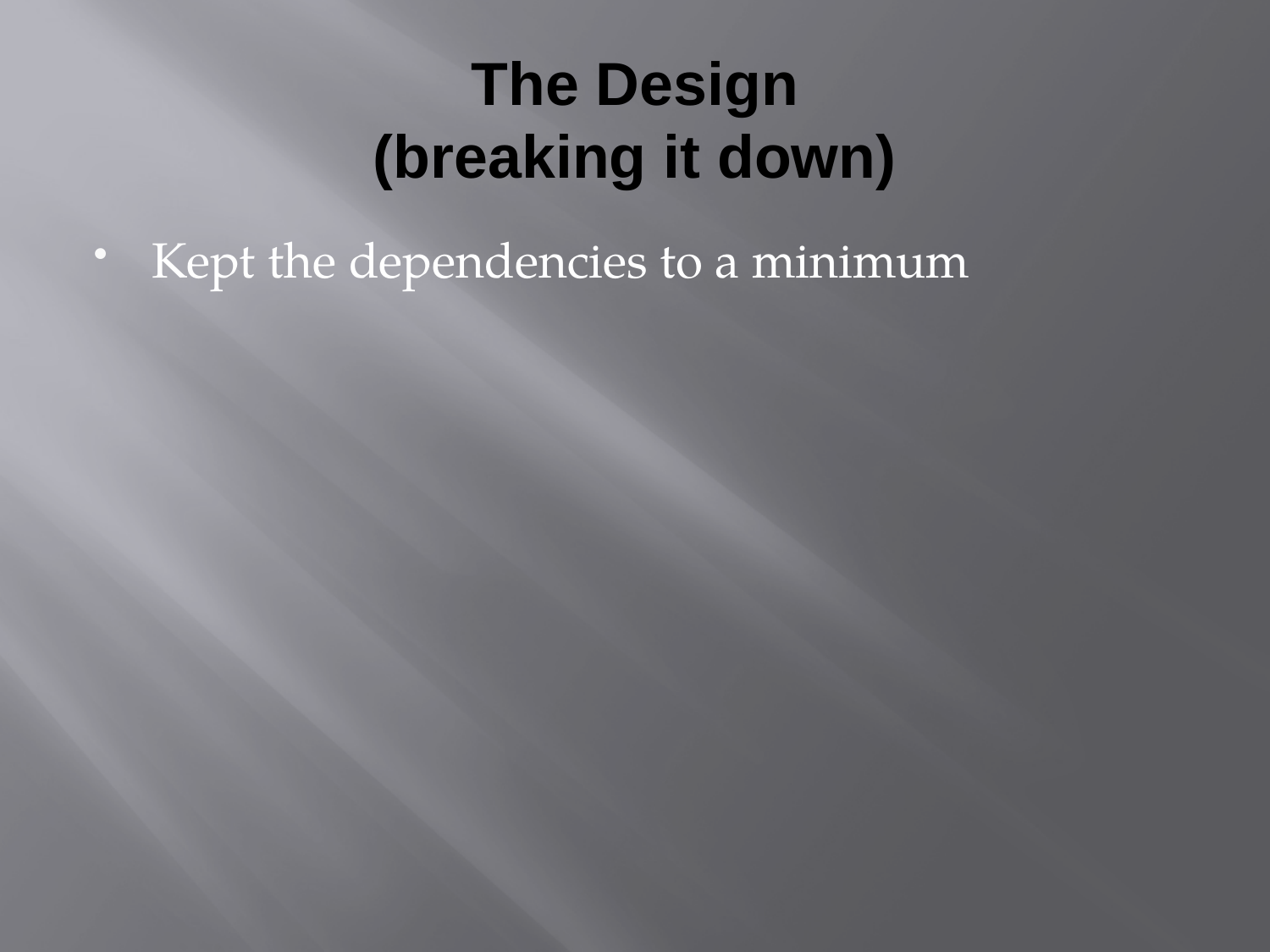

# The Design (breaking it down)
Kept the dependencies to a minimum